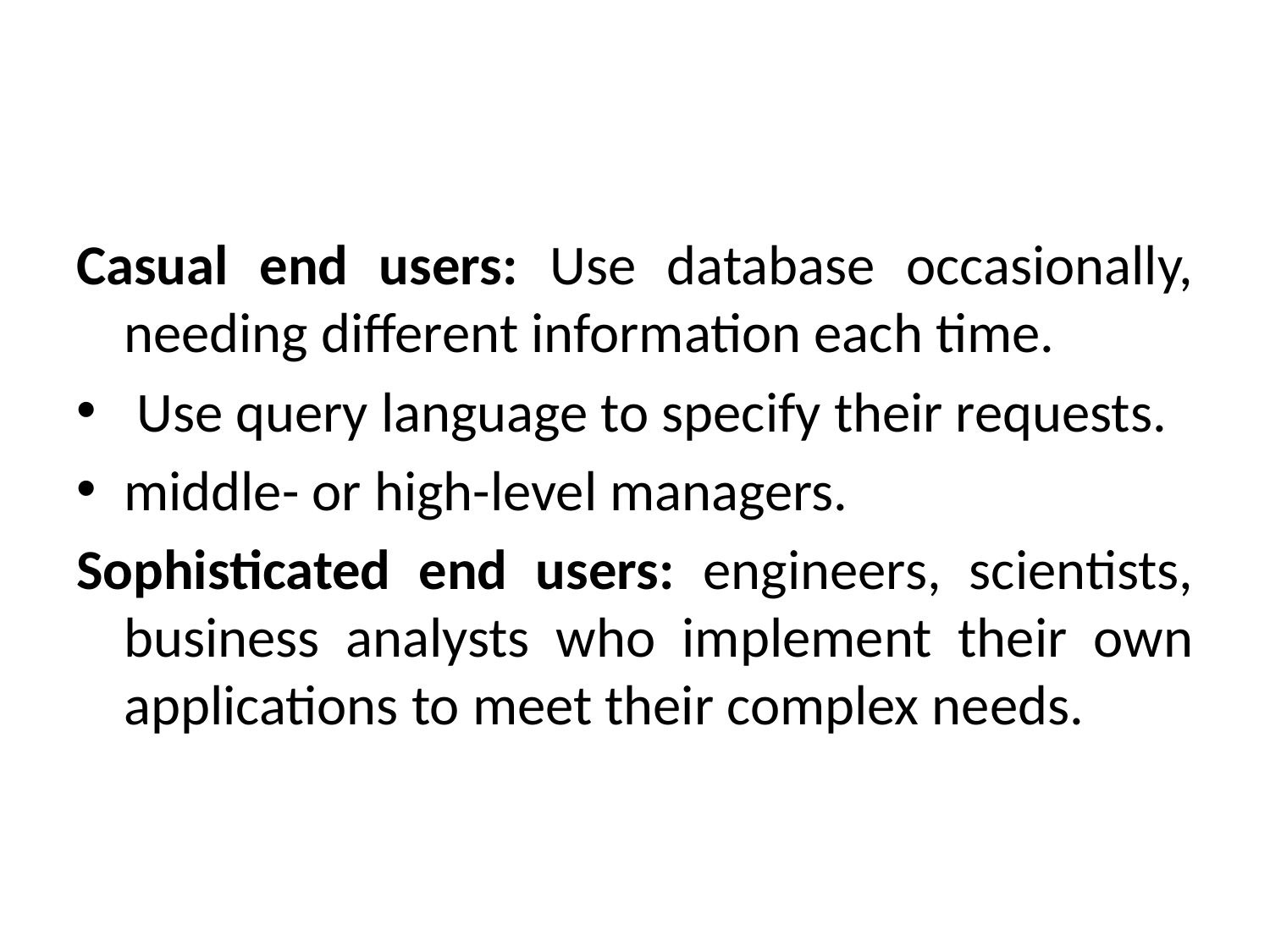

#
Casual end users: Use database occasionally, needing different information each time.
 Use query language to specify their requests.
middle- or high-level managers.
Sophisticated end users: engineers, scientists, business analysts who implement their own applications to meet their complex needs.